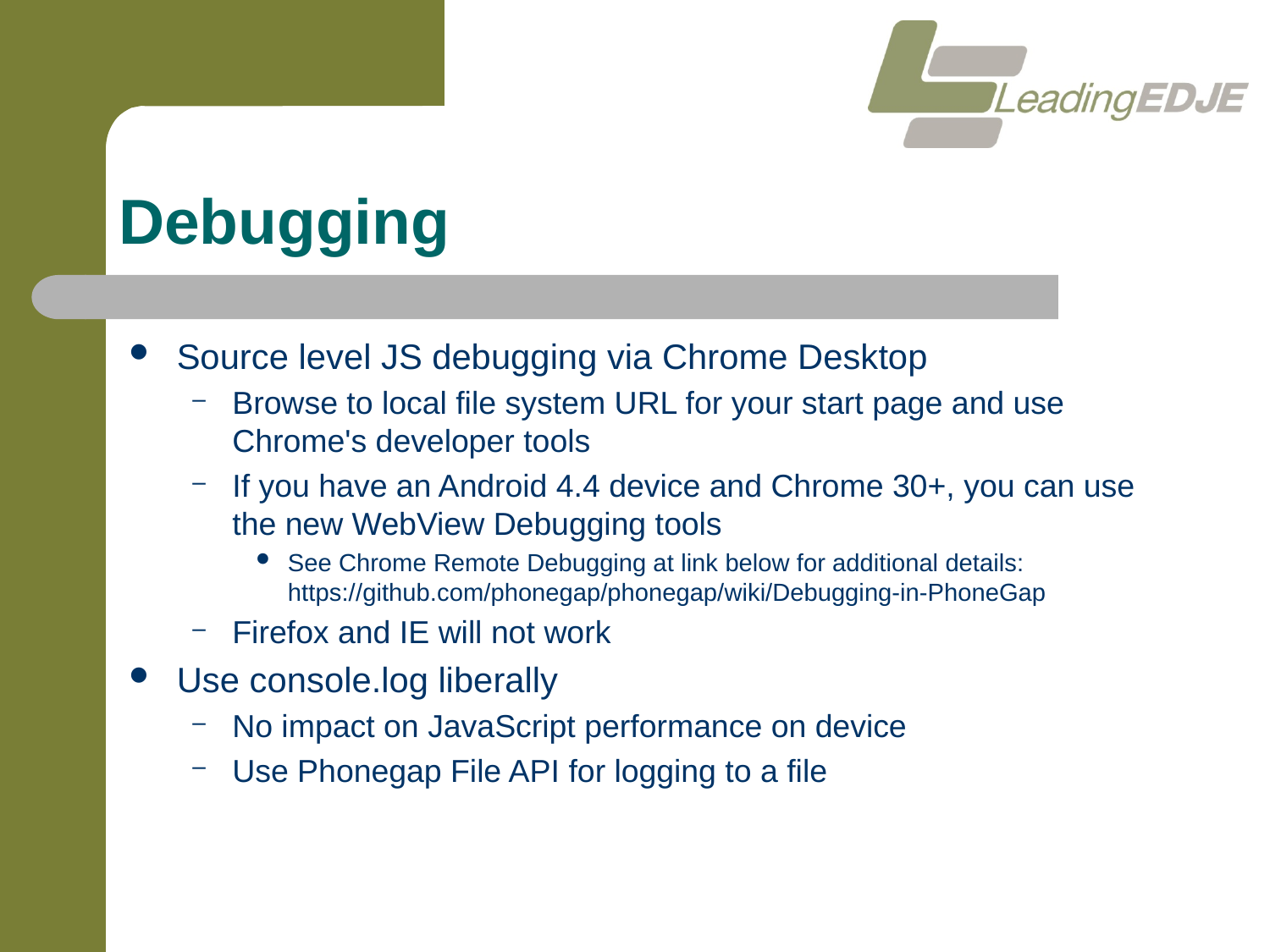

# Debugging
Source level JS debugging via Chrome Desktop
Browse to local file system URL for your start page and use Chrome's developer tools
If you have an Android 4.4 device and Chrome 30+, you can use the new WebView Debugging tools
See Chrome Remote Debugging at link below for additional details:
https://github.com/phonegap/phonegap/wiki/Debugging-in-PhoneGap
Firefox and IE will not work
Use console.log liberally
No impact on JavaScript performance on device
Use Phonegap File API for logging to a file